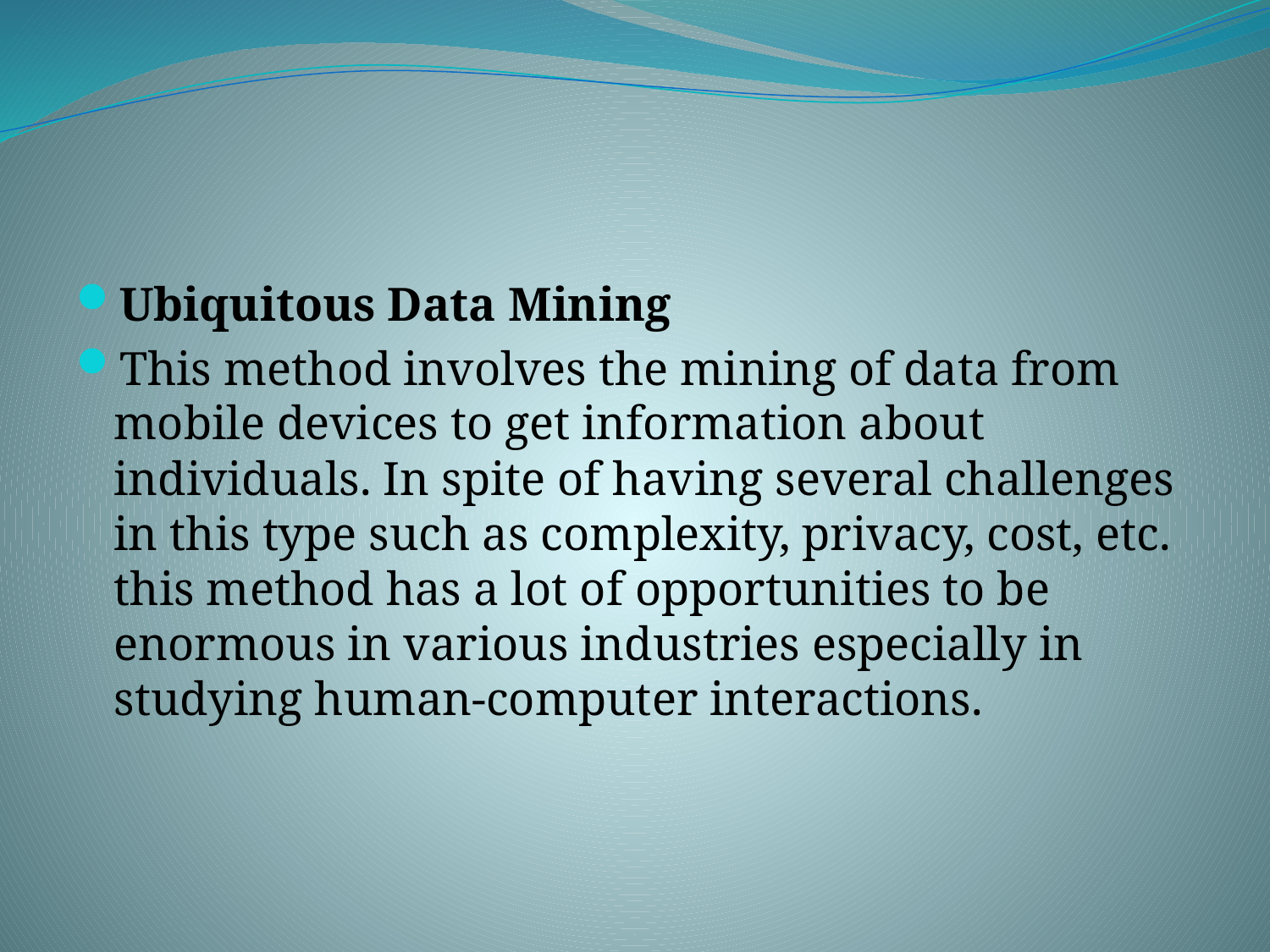

#
Ubiquitous Data Mining
This method involves the mining of data from mobile devices to get information about individuals. In spite of having several challenges in this type such as complexity, privacy, cost, etc. this method has a lot of opportunities to be enormous in various industries especially in studying human-computer interactions.